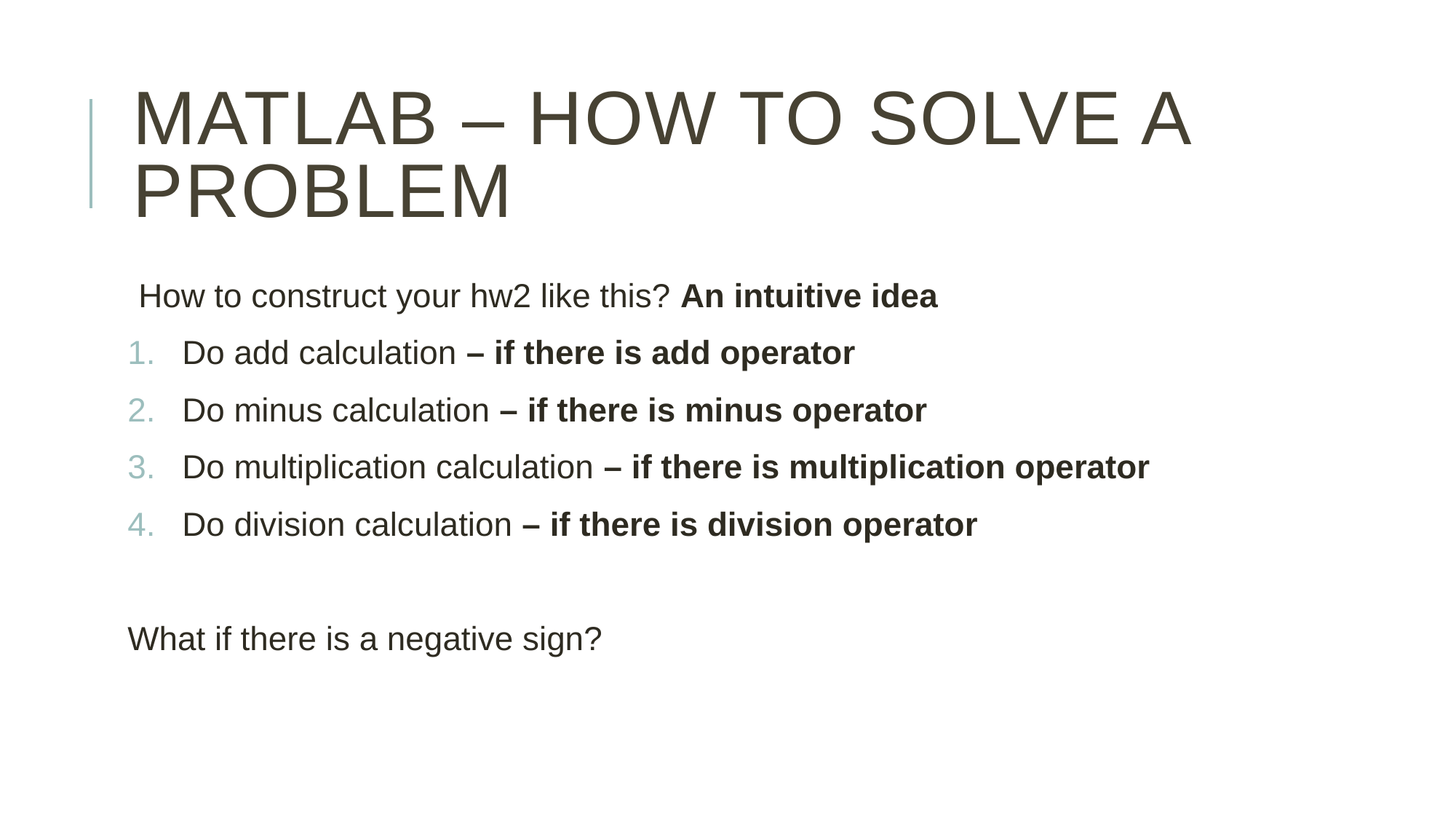

# MATLAB – HOW TO SOLVE A PROBLEM
How to construct your hw2 like this? An intuitive idea
Do add calculation – if there is add operator
Do minus calculation – if there is minus operator
Do multiplication calculation – if there is multiplication operator
Do division calculation – if there is division operator

What if there is a negative sign?